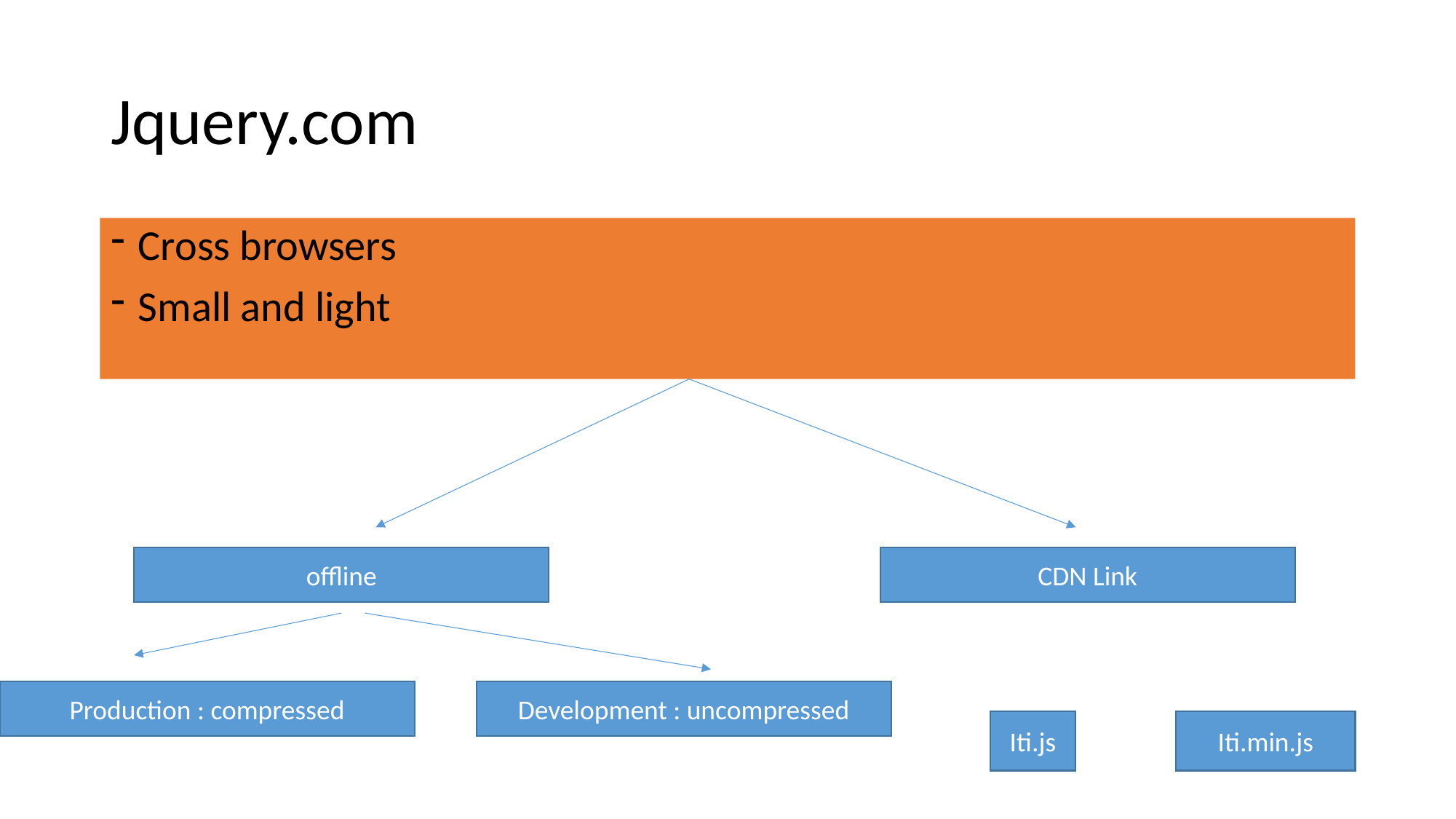

# Jquery.com
Cross browsers
Small and light
offline
CDN Link
Production : compressed
Development : uncompressed
Iti.min.js
Iti.js